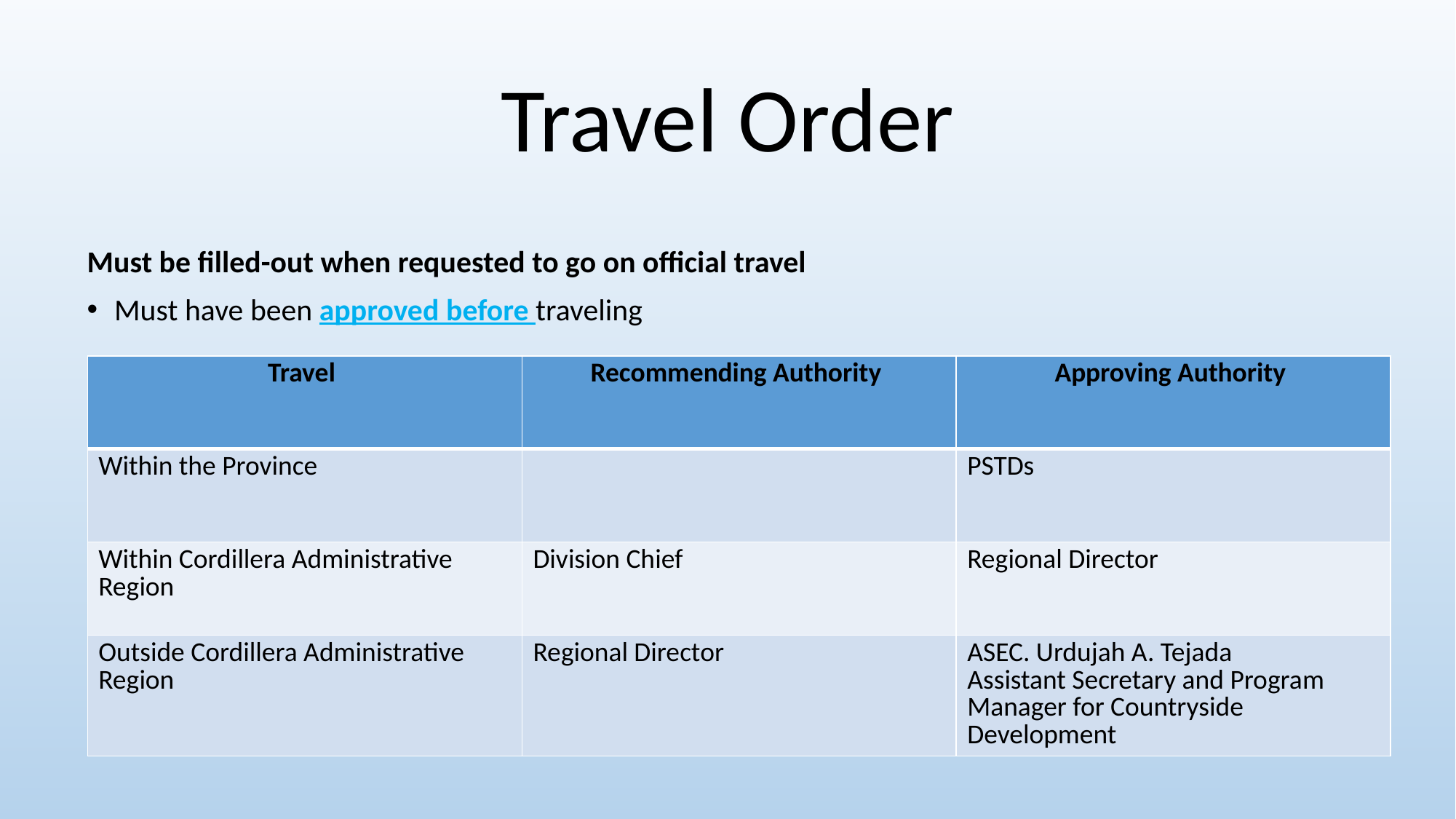

# Travel Order
Must be filled-out when requested to go on official travel
Must have been approved before traveling

| Travel | Recommending Authority | Approving Authority |
| --- | --- | --- |
| Within the Province |  | PSTDs |
| Within Cordillera Administrative Region | Division Chief | Regional Director |
| Outside Cordillera Administrative Region | Regional Director | ASEC. Urdujah A. Tejada Assistant Secretary and Program Manager for Countryside Development |